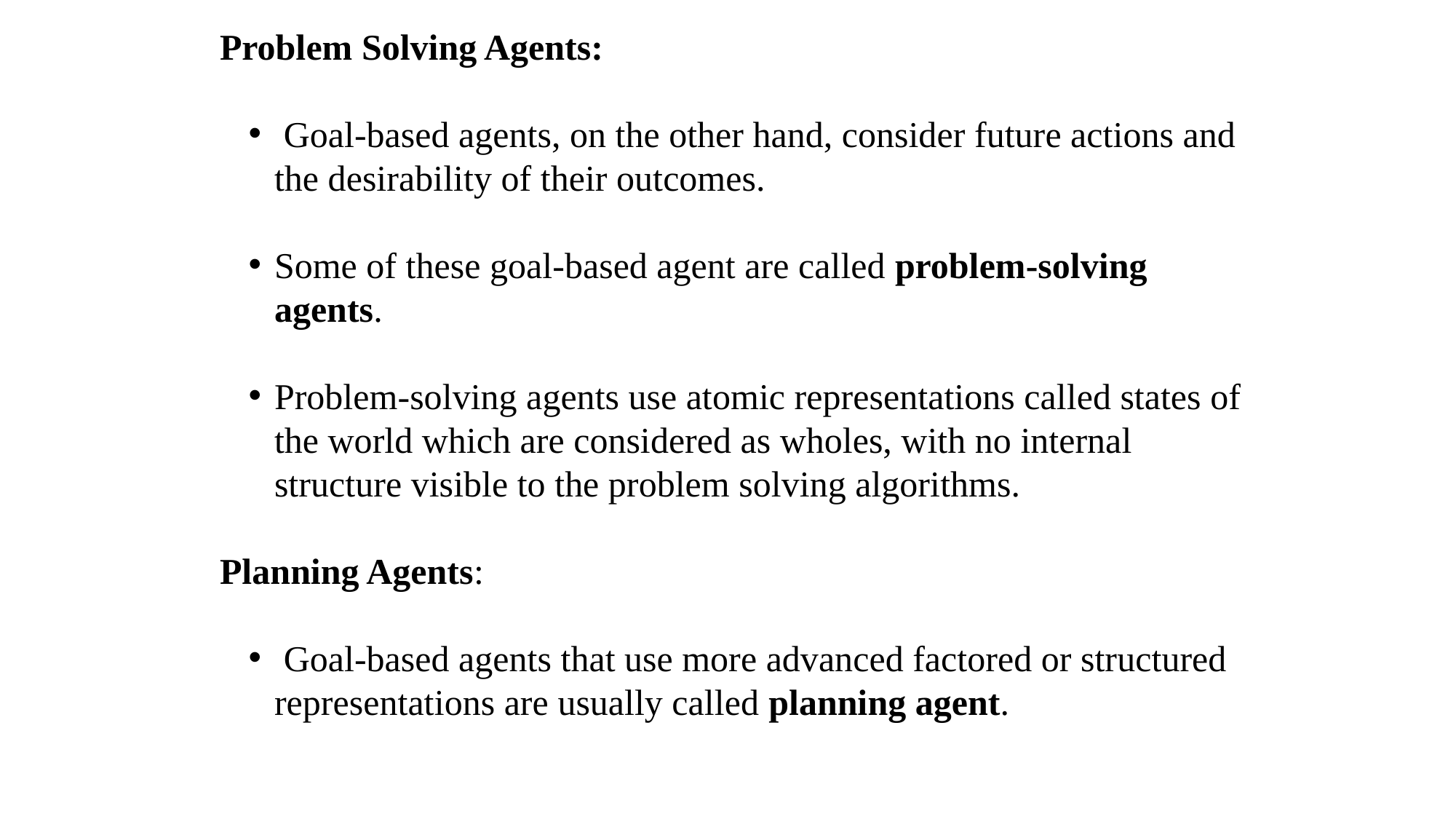

Problem Solving Agents:

 Goal-based agents, on the other hand, consider future actions and the desirability of their outcomes.

Some of these goal-based agent are called problem-solving agents.

Problem-solving agents use atomic representations called states of the world which are considered as wholes, with no internal structure visible to the problem solving algorithms.

Planning Agents:

 Goal-based agents that use more advanced factored or structured representations are usually called planning agent.